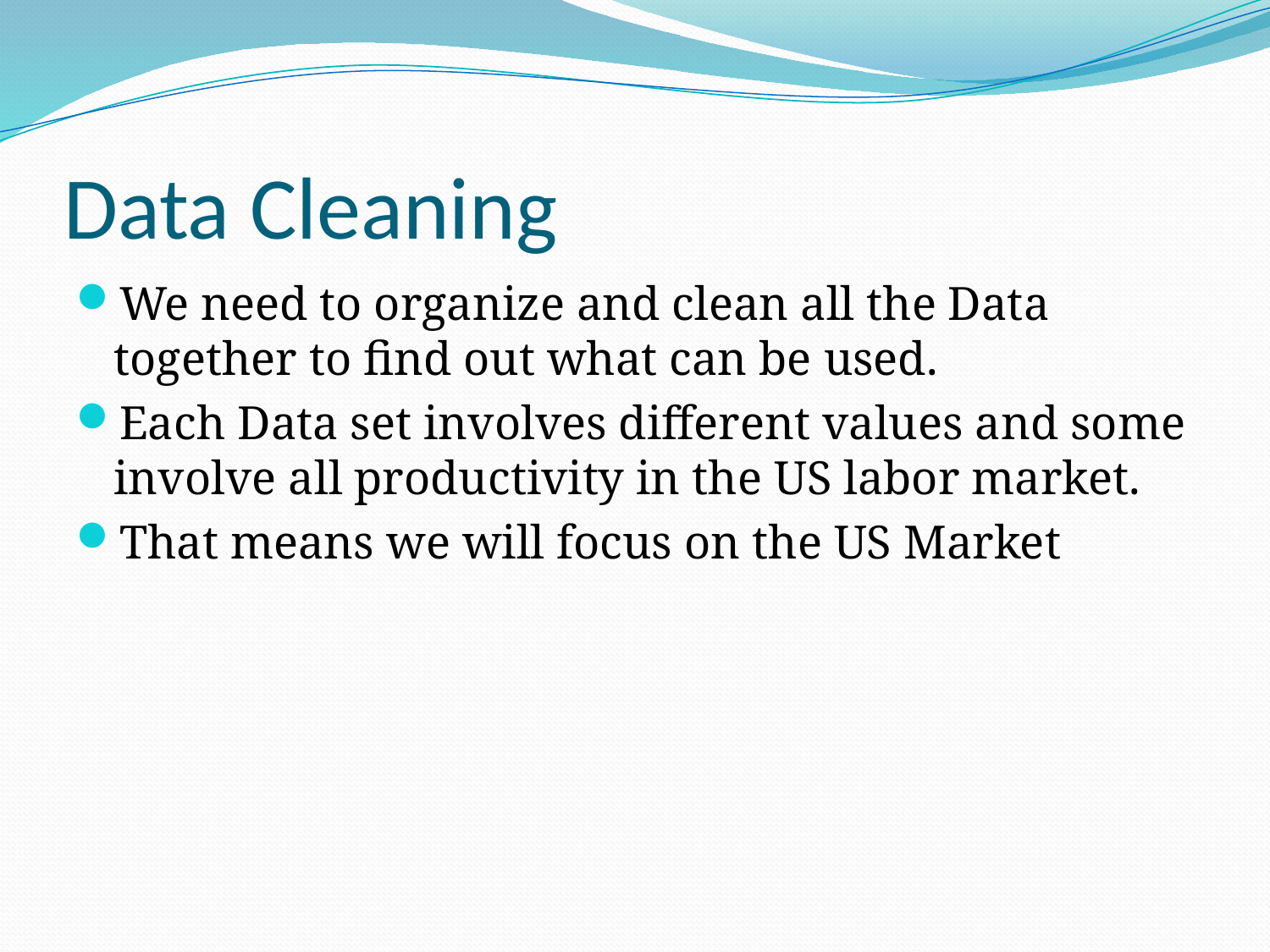

# Data Cleaning
We need to organize and clean all the Data together to find out what can be used.
Each Data set involves different values and some involve all productivity in the US labor market.
That means we will focus on the US Market